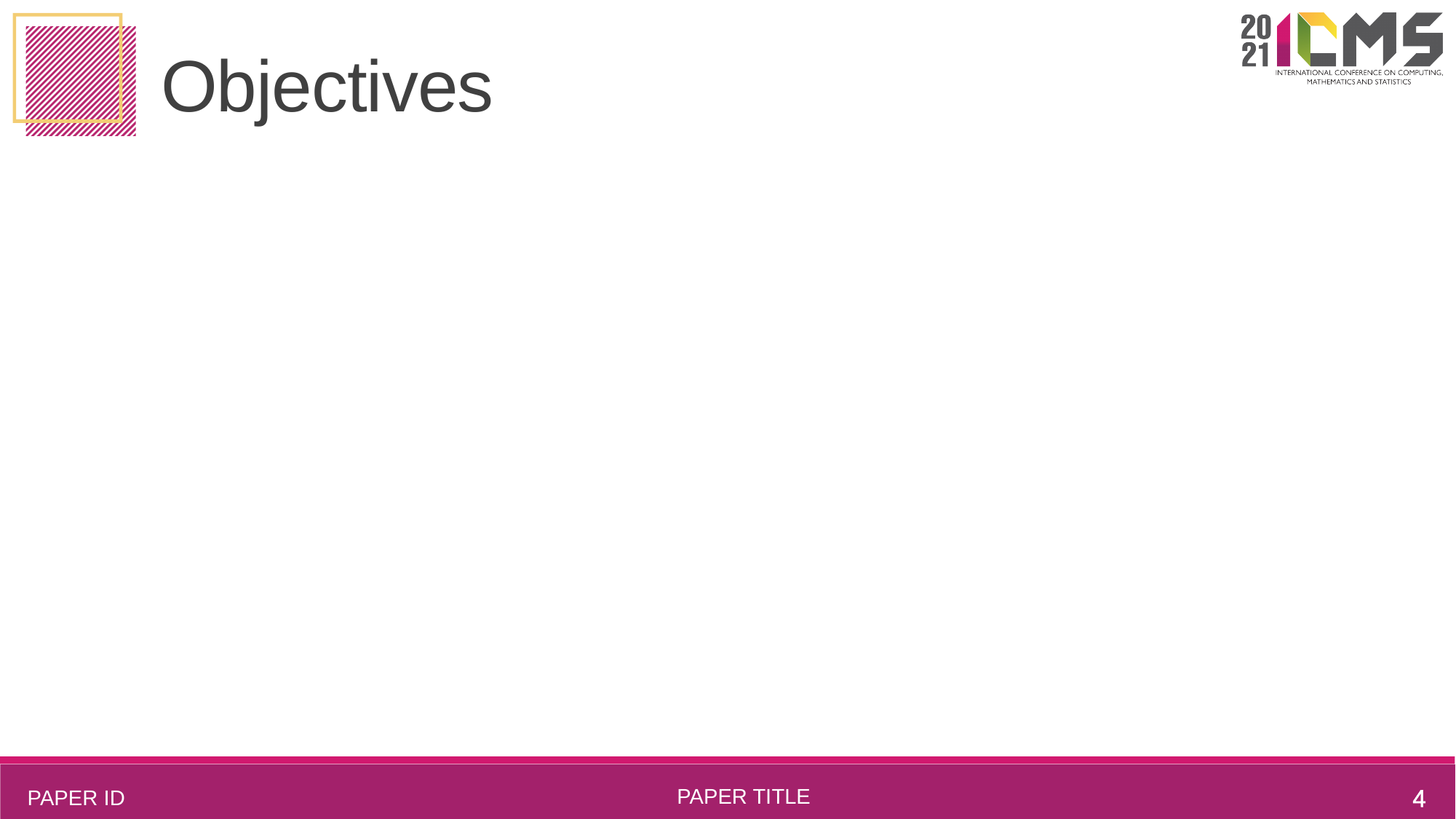

# Objectives

PAPER TITLE
PAPER ID
4